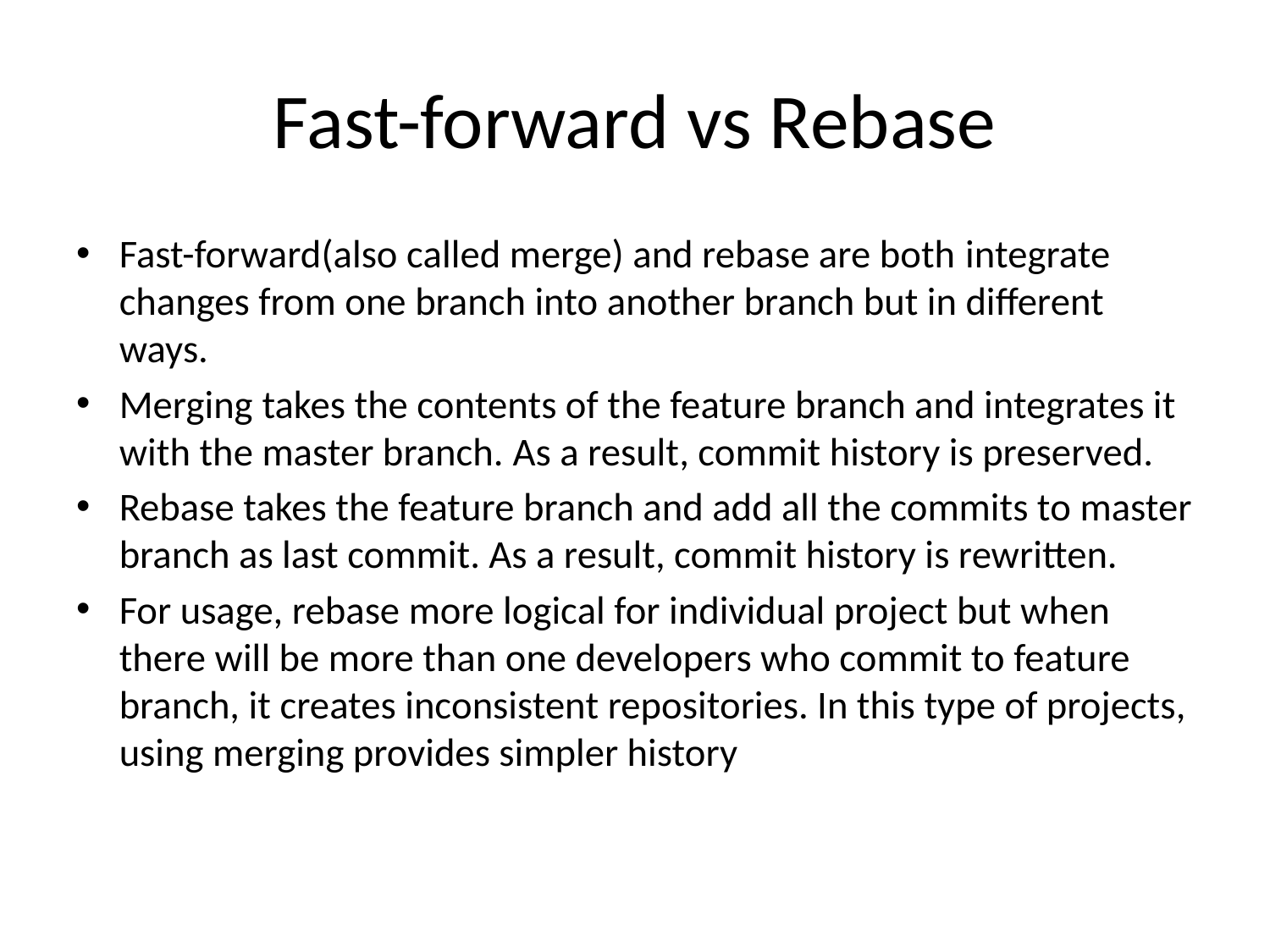

# Fast-forward vs Rebase
Fast-forward(also called merge) and rebase are both integrate changes from one branch into another branch but in different ways.
Merging takes the contents of the feature branch and integrates it with the master branch. As a result, commit history is preserved.
Rebase takes the feature branch and add all the commits to master branch as last commit. As a result, commit history is rewritten.
For usage, rebase more logical for individual project but when there will be more than one developers who commit to feature branch, it creates inconsistent repositories. In this type of projects, using merging provides simpler history